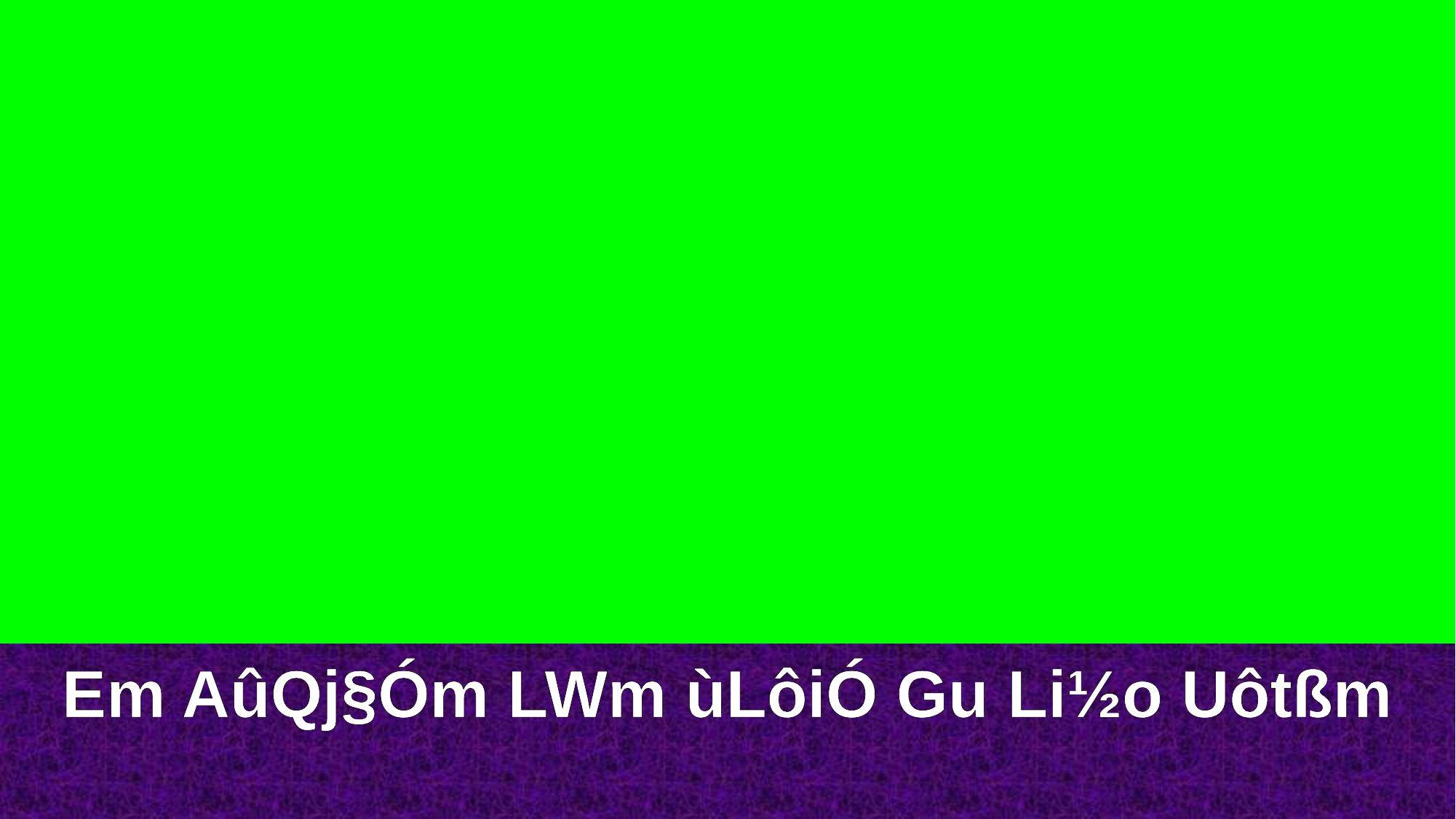

Em AûQj§Óm LWm ùLôiÓ Gu Li½o Uôtßm